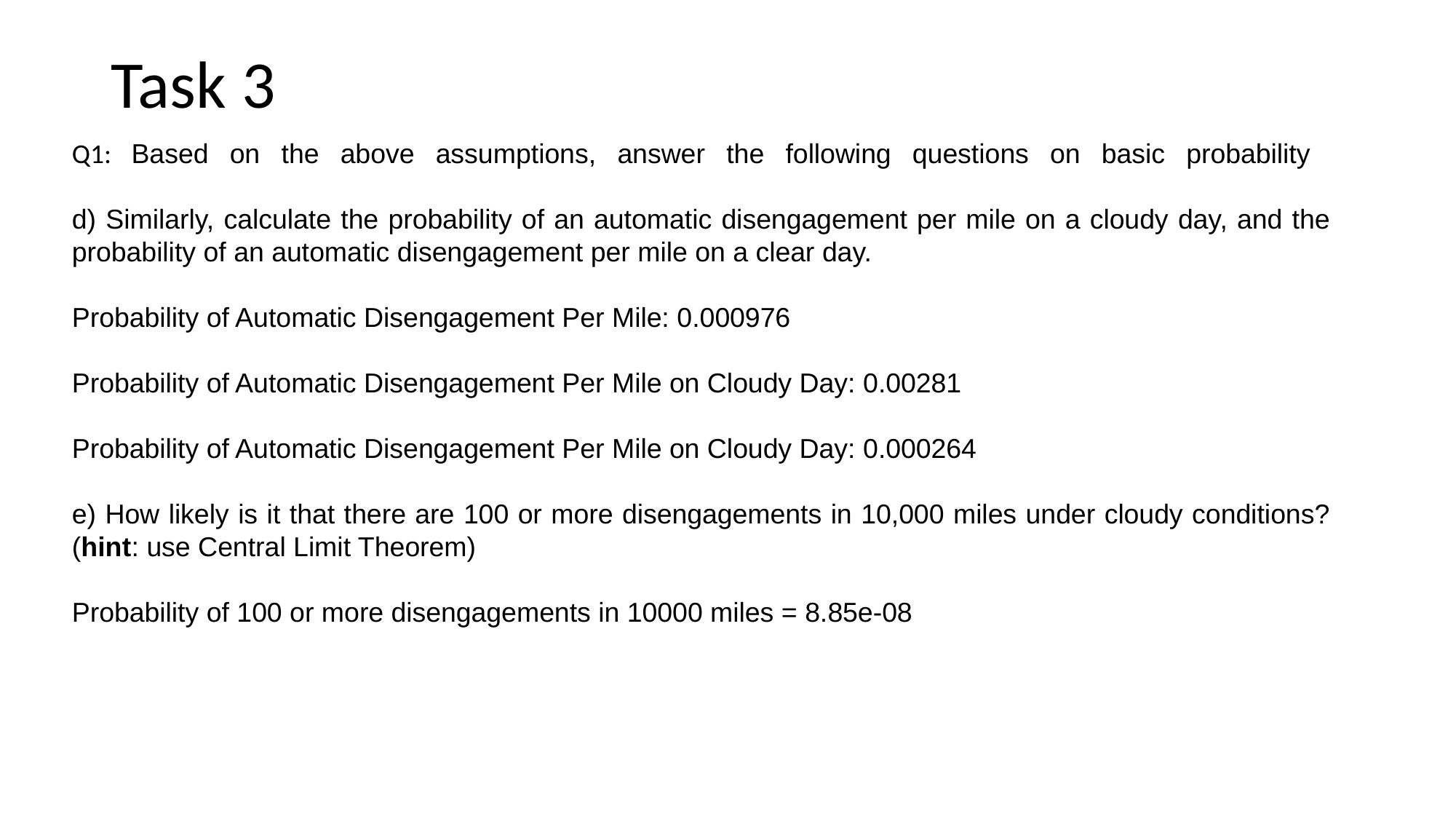

# Task 3
Q1: Based on the above assumptions, answer the following questions on basic probability
d) Similarly, calculate the probability of an automatic disengagement per mile on a cloudy day, and the probability of an automatic disengagement per mile on a clear day.

Probability of Automatic Disengagement Per Mile: 0.000976

Probability of Automatic Disengagement Per Mile on Cloudy Day: 0.00281

Probability of Automatic Disengagement Per Mile on Cloudy Day: 0.000264

e) How likely is it that there are 100 or more disengagements in 10,000 miles under cloudy conditions? (hint: use Central Limit Theorem)

Probability of 100 or more disengagements in 10000 miles = 8.85e-08